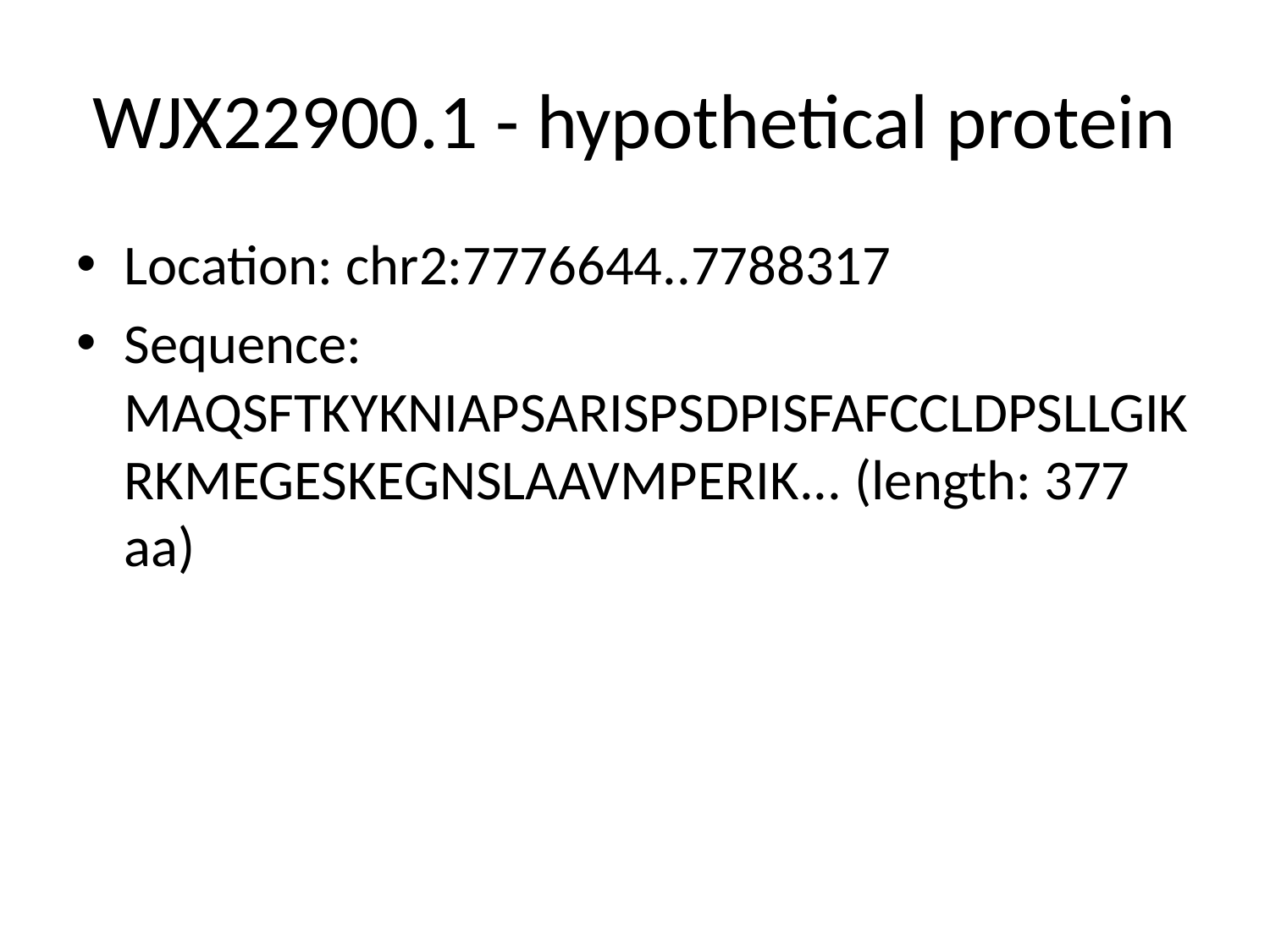

# WJX22900.1 - hypothetical protein
Location: chr2:7776644..7788317
Sequence: MAQSFTKYKNIAPSARISPSDPISFAFCCLDPSLLGIKRKMEGESKEGNSLAAVMPERIK... (length: 377 aa)